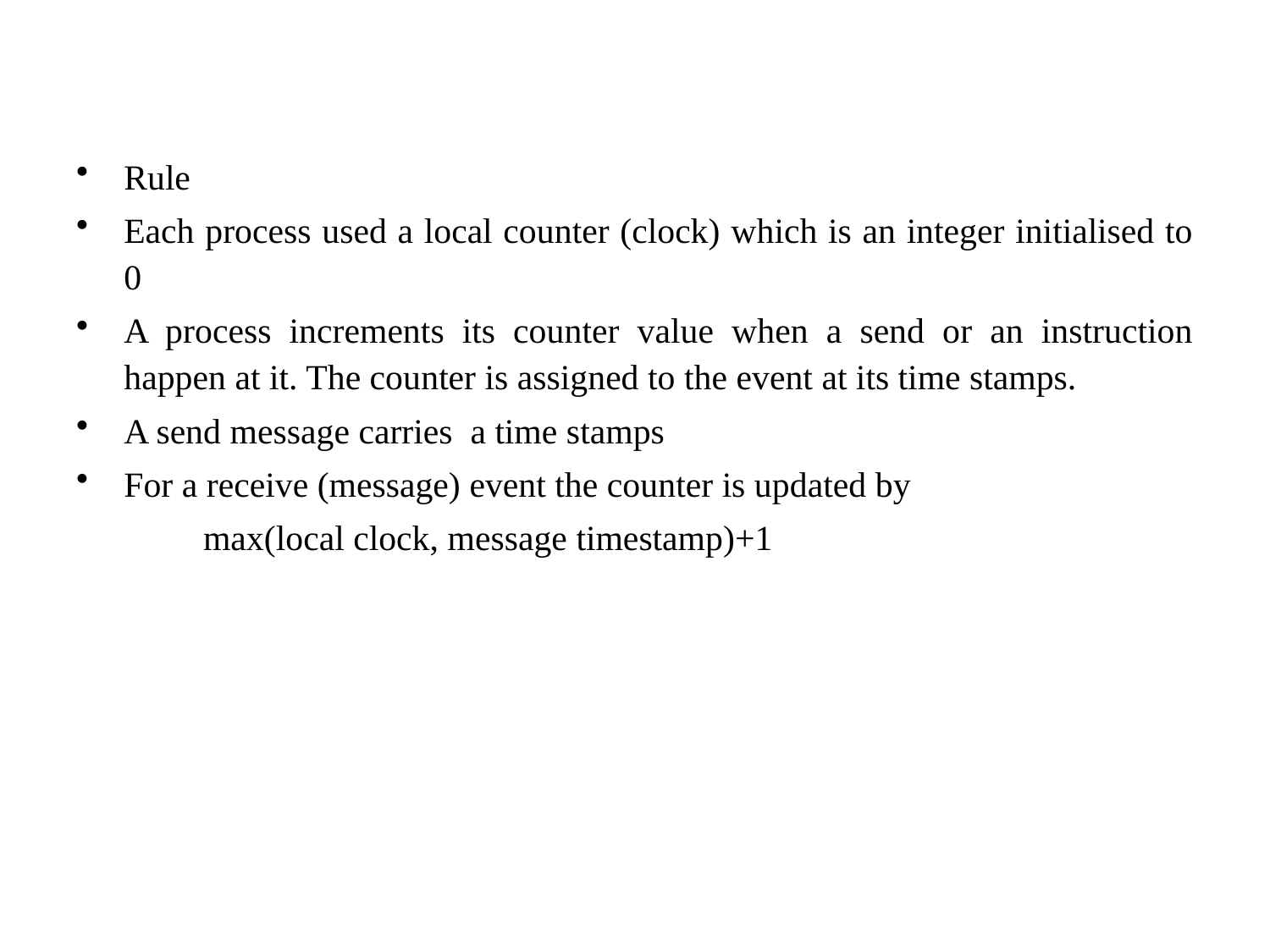

#
Rule
Each process used a local counter (clock) which is an integer initialised to 0
A process increments its counter value when a send or an instruction happen at it. The counter is assigned to the event at its time stamps.
A send message carries  a time stamps
For a receive (message) event the counter is updated by
	max(local clock, message timestamp)+1